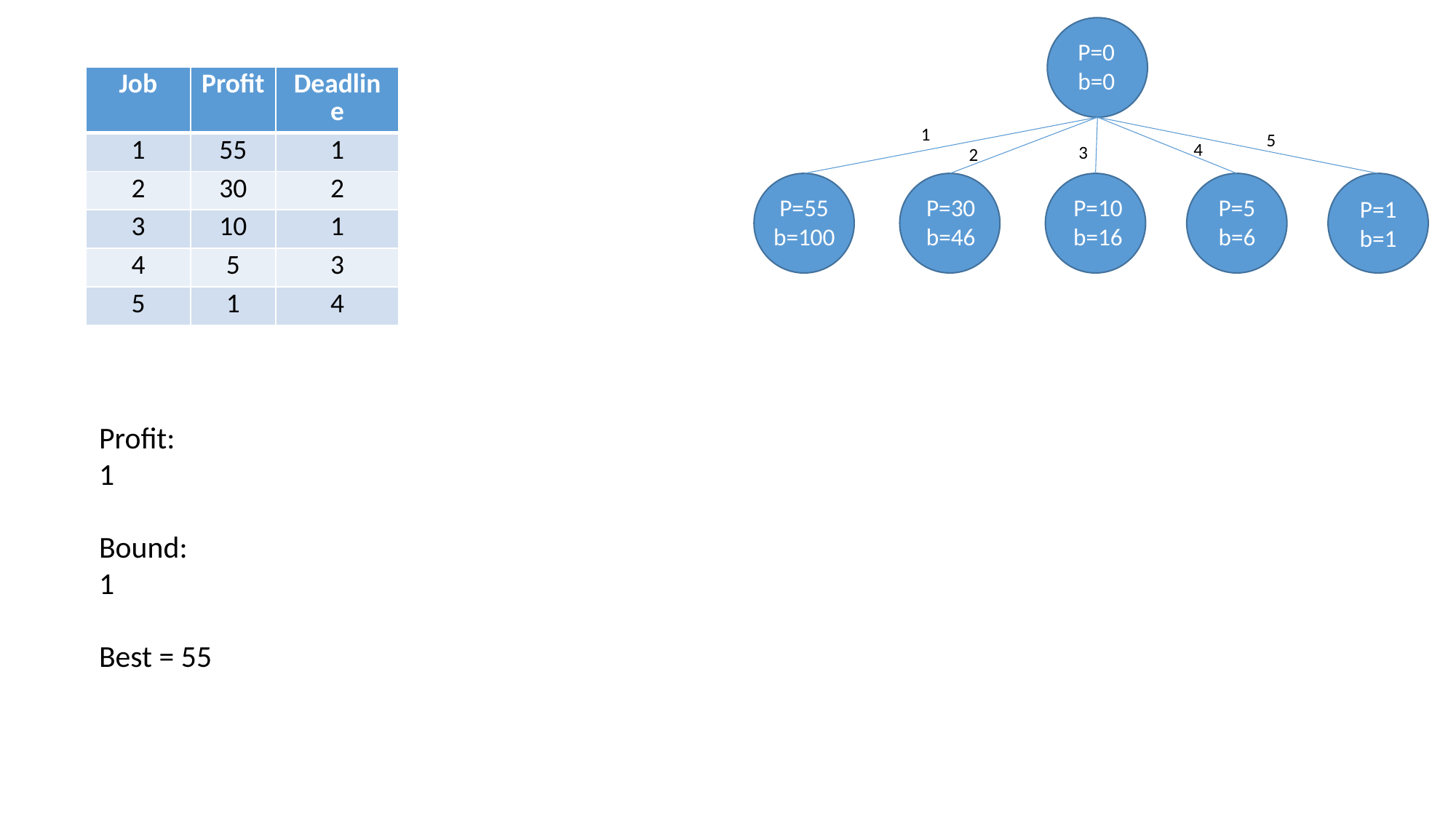

P=0
b=0
| Job | Profit | Deadline |
| --- | --- | --- |
| 1 | 55 | 1 |
| 2 | 30 | 2 |
| 3 | 10 | 1 |
| 4 | 5 | 3 |
| 5 | 1 | 4 |
1
5
4
3
2

P=5
b=6
P=55
b=100
P=30
b=46
P=10
b=16
P=1
b=1
Profit:
1
Bound:
1
Best = 55